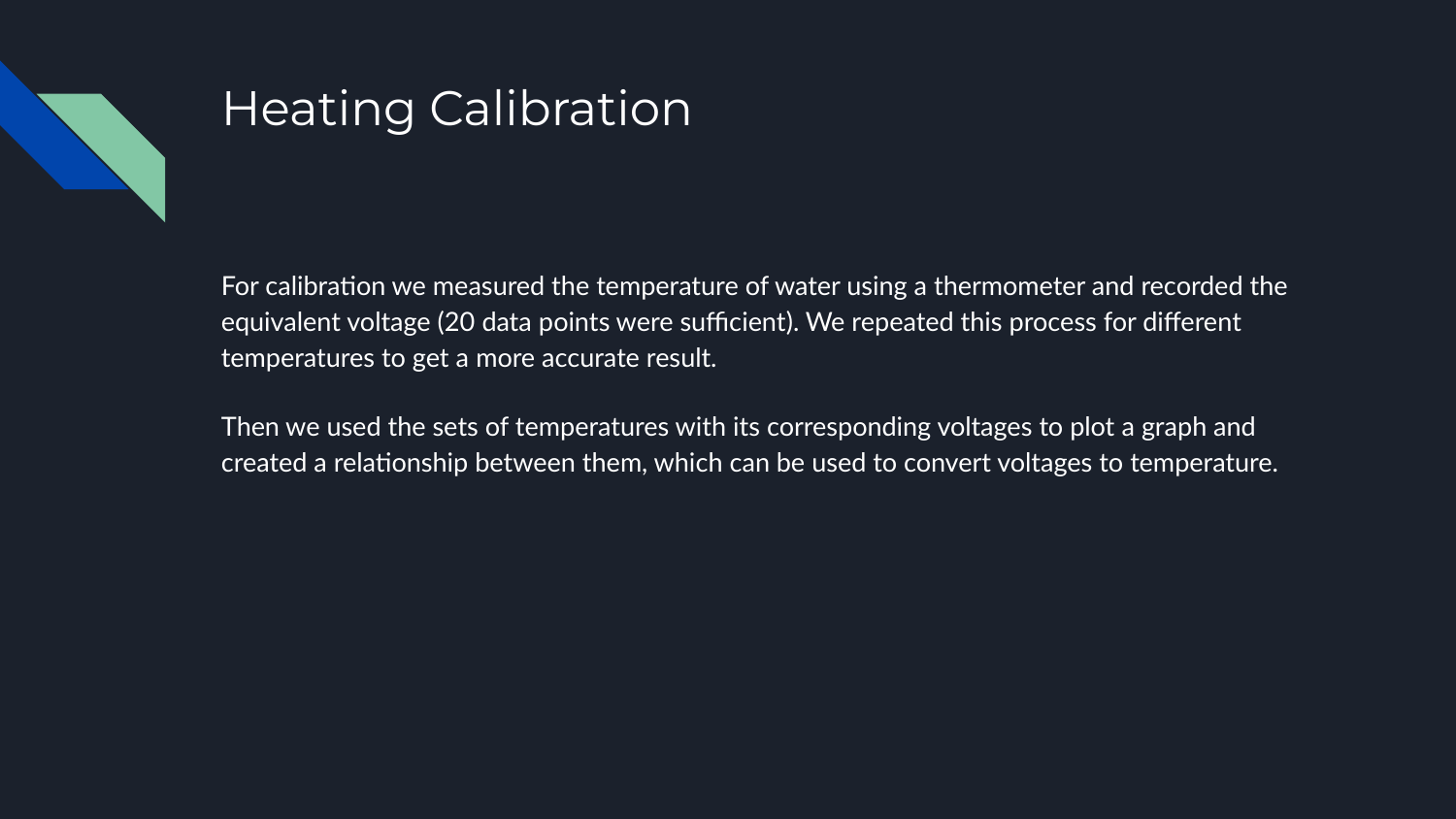

# Heating Calibration
For calibration we measured the temperature of water using a thermometer and recorded the equivalent voltage (20 data points were sufficient). We repeated this process for different temperatures to get a more accurate result.
Then we used the sets of temperatures with its corresponding voltages to plot a graph and created a relationship between them, which can be used to convert voltages to temperature.